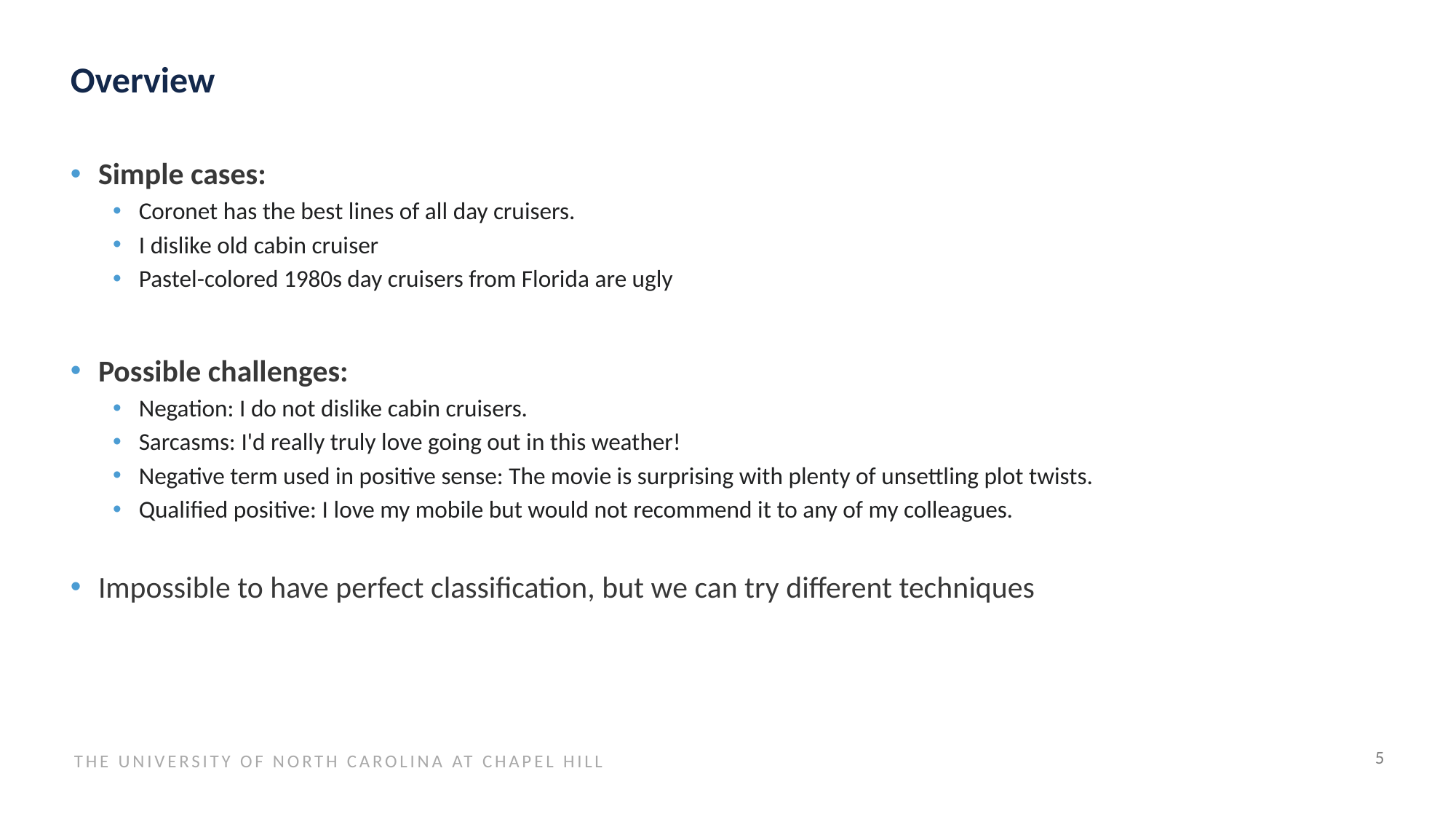

# Overview
Simple cases:
Coronet has the best lines of all day cruisers.
I dislike old cabin cruiser
Pastel-colored 1980s day cruisers from Florida are ugly

Possible challenges:
Negation: I do not dislike cabin cruisers.
Sarcasms: I'd really truly love going out in this weather!
Negative term used in positive sense: The movie is surprising with plenty of unsettling plot twists.
Qualified positive: I love my mobile but would not recommend it to any of my colleagues.

Impossible to have perfect classification, but we can try different techniques

5